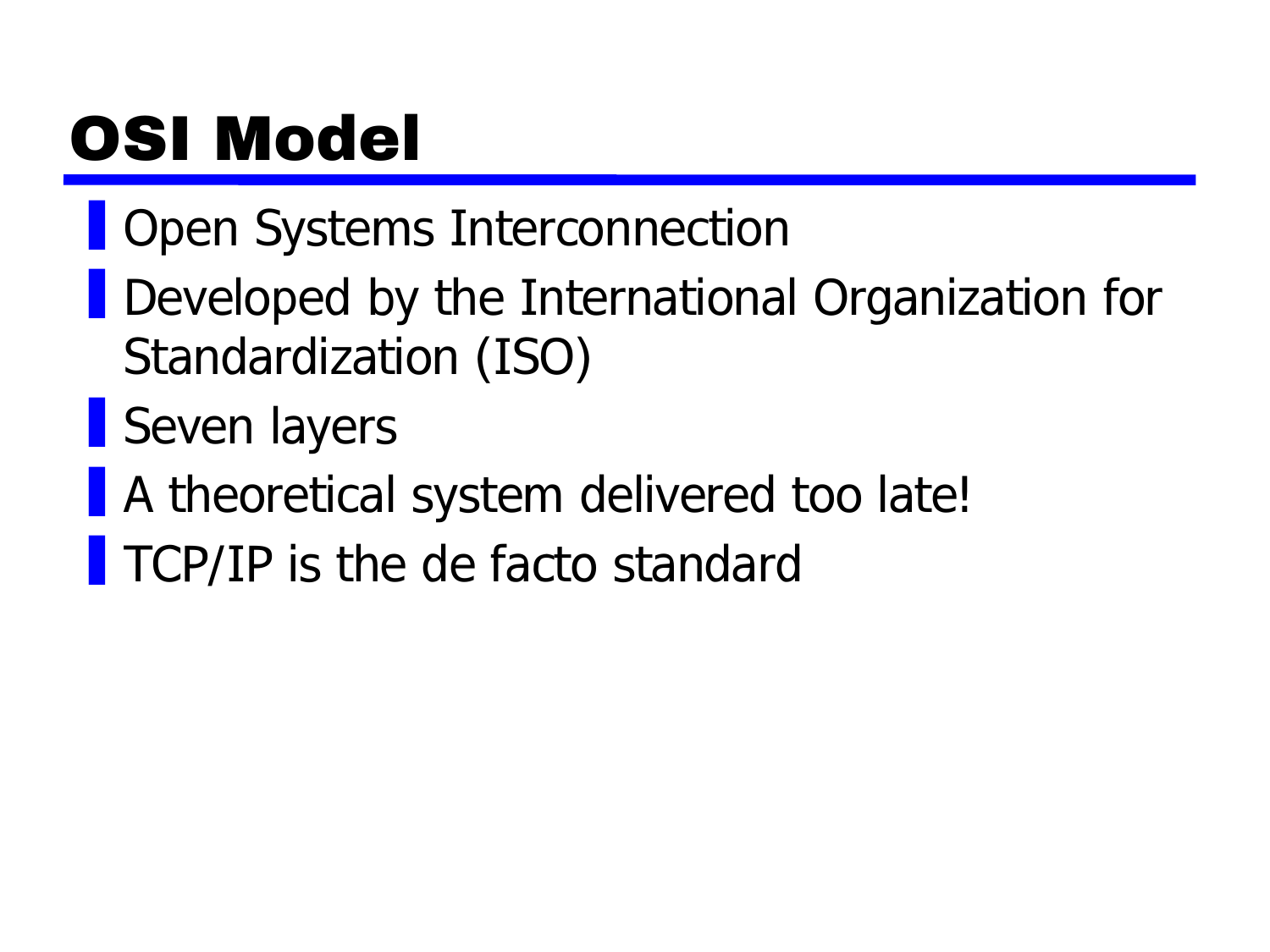

# OSI Model
Open Systems Interconnection
Developed by the International Organization for Standardization (ISO)
Seven layers
A theoretical system delivered too late!
TCP/IP is the de facto standard